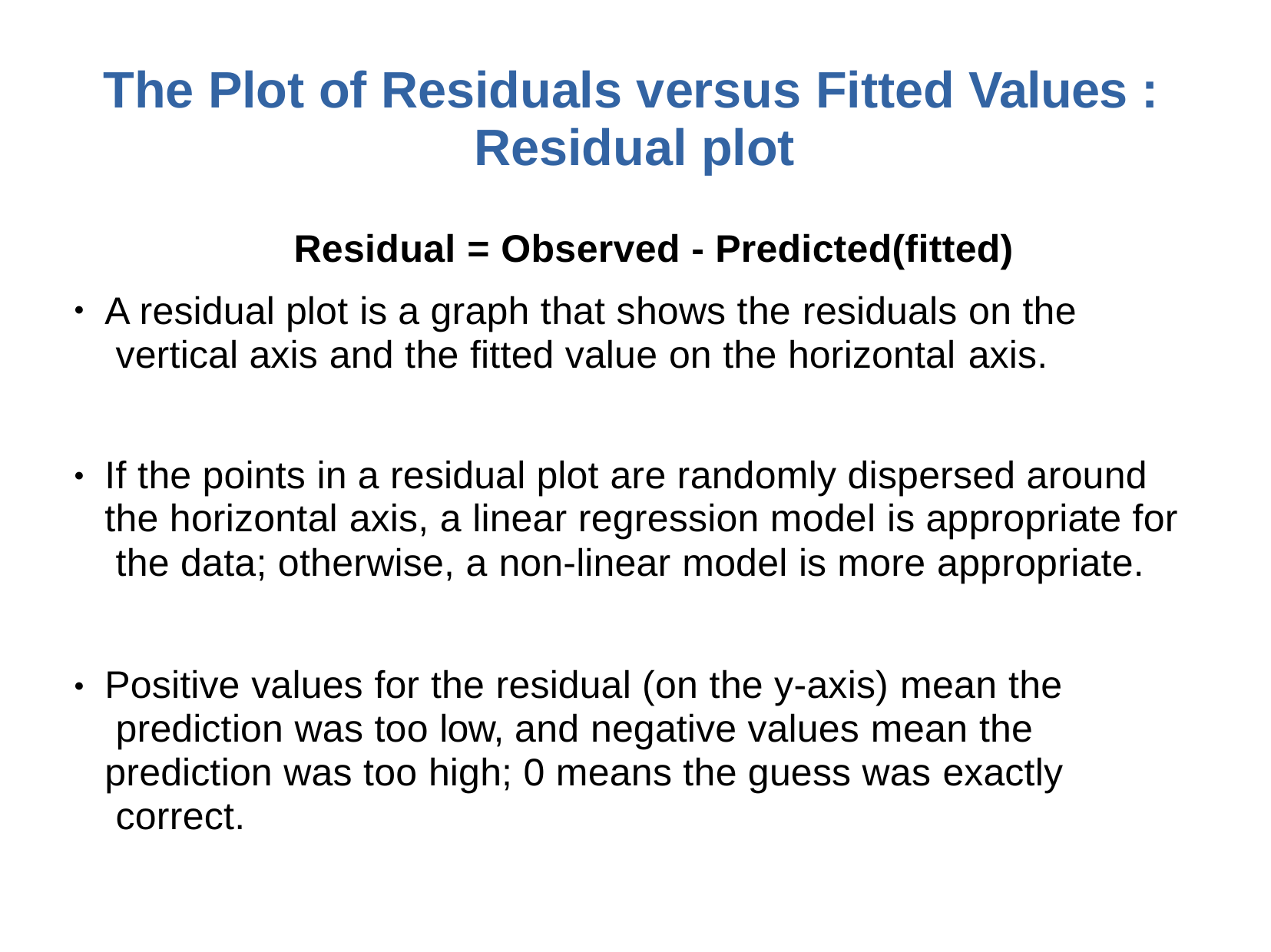

# The Plot of Residuals versus Fitted Values :  Residual plot
Residual = Observed - Predicted(fitted)
A residual plot is a graph that shows the residuals on the  vertical axis and the fitted value on the horizontal axis.
●
If the points in a residual plot are randomly dispersed around  the horizontal axis, a linear regression model is appropriate for  the data; otherwise, a non-linear model is more appropriate.
●
Positive values for the residual (on the y-axis) mean the  prediction was too low, and negative values mean the  prediction was too high; 0 means the guess was exactly  correct.
●